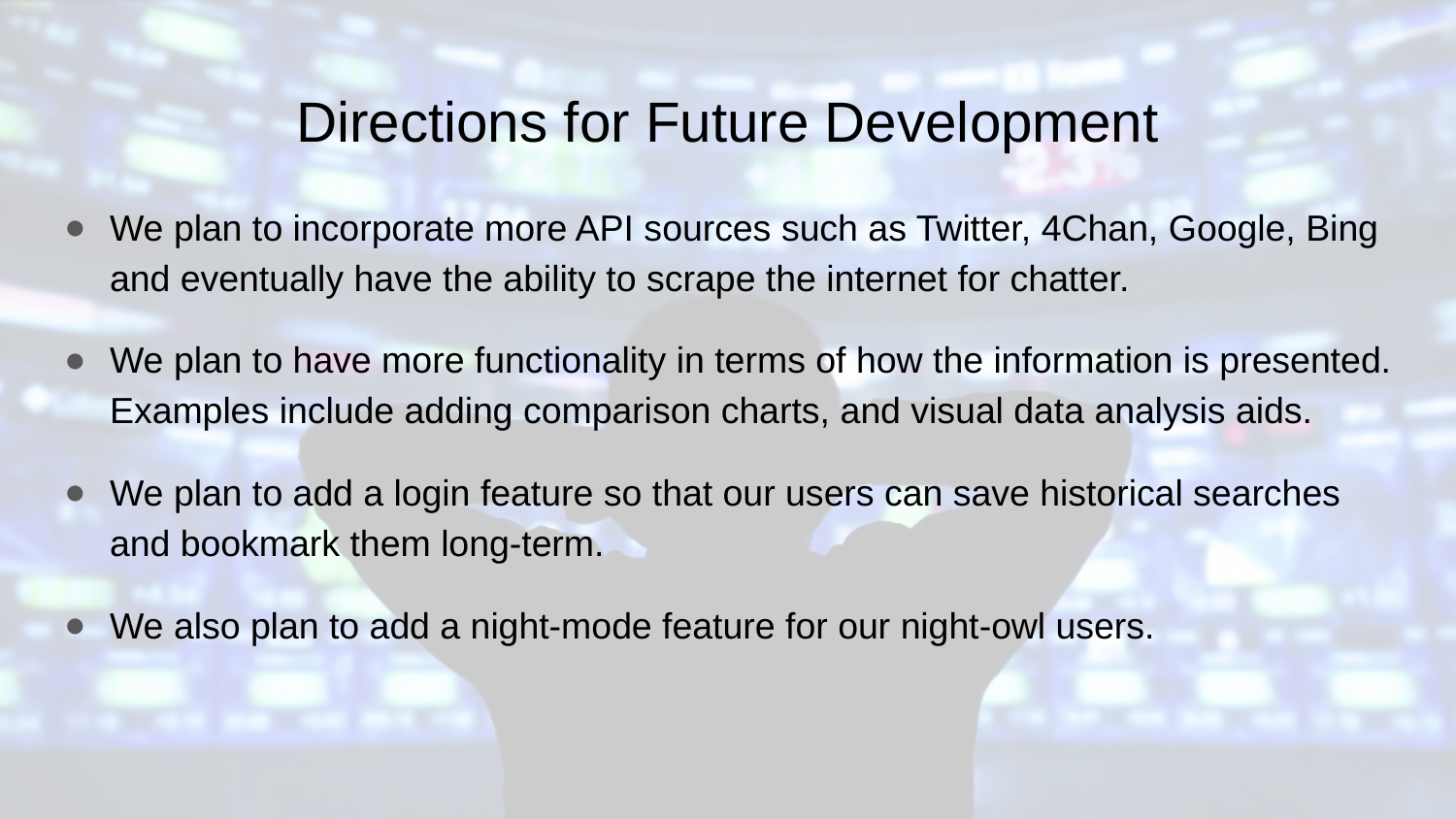

# Directions for Future Development
We plan to incorporate more API sources such as Twitter, 4Chan, Google, Bing and eventually have the ability to scrape the internet for chatter.
We plan to have more functionality in terms of how the information is presented. Examples include adding comparison charts, and visual data analysis aids.
We plan to add a login feature so that our users can save historical searches and bookmark them long-term.
We also plan to add a night-mode feature for our night-owl users.